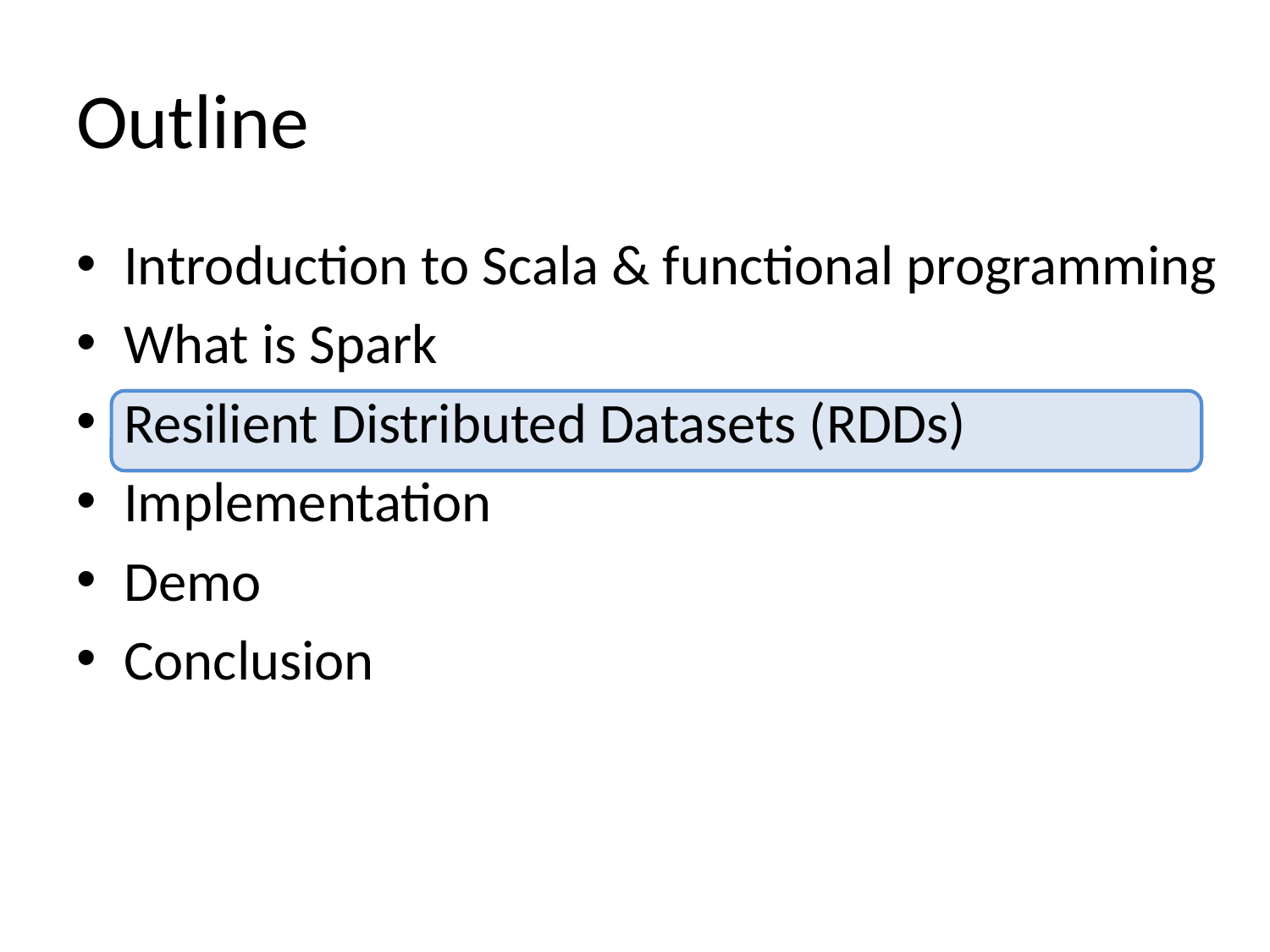

# Outline
Introduction to Scala & functional programming
What is Spark
Resilient Distributed Datasets (RDDs)
Implementation
Demo
Conclusion